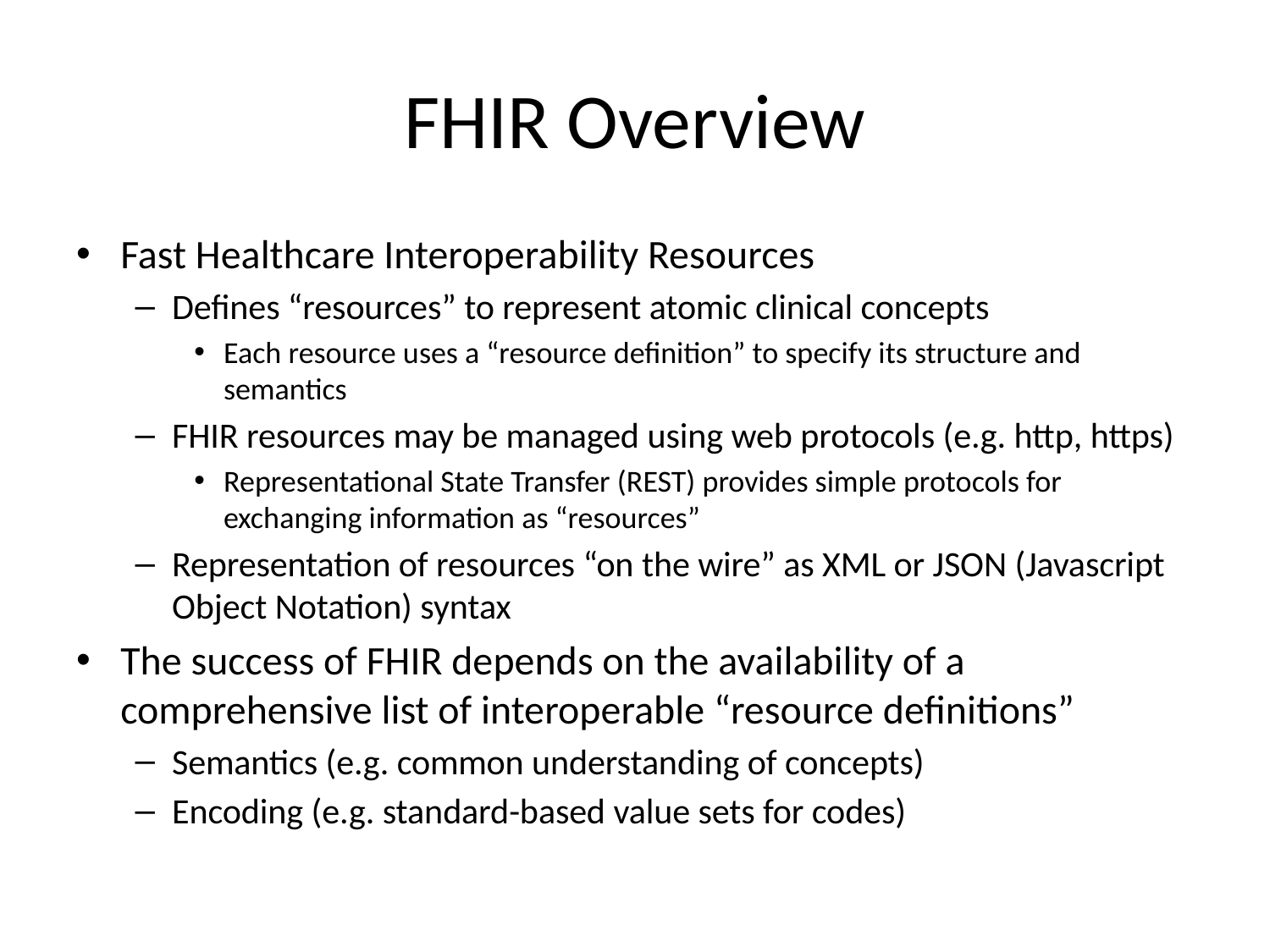

# FHIR Overview
Fast Healthcare Interoperability Resources
Defines “resources” to represent atomic clinical concepts
Each resource uses a “resource definition” to specify its structure and semantics
FHIR resources may be managed using web protocols (e.g. http, https)
Representational State Transfer (REST) provides simple protocols for exchanging information as “resources”
Representation of resources “on the wire” as XML or JSON (Javascript Object Notation) syntax
The success of FHIR depends on the availability of a comprehensive list of interoperable “resource definitions”
Semantics (e.g. common understanding of concepts)
Encoding (e.g. standard-based value sets for codes)